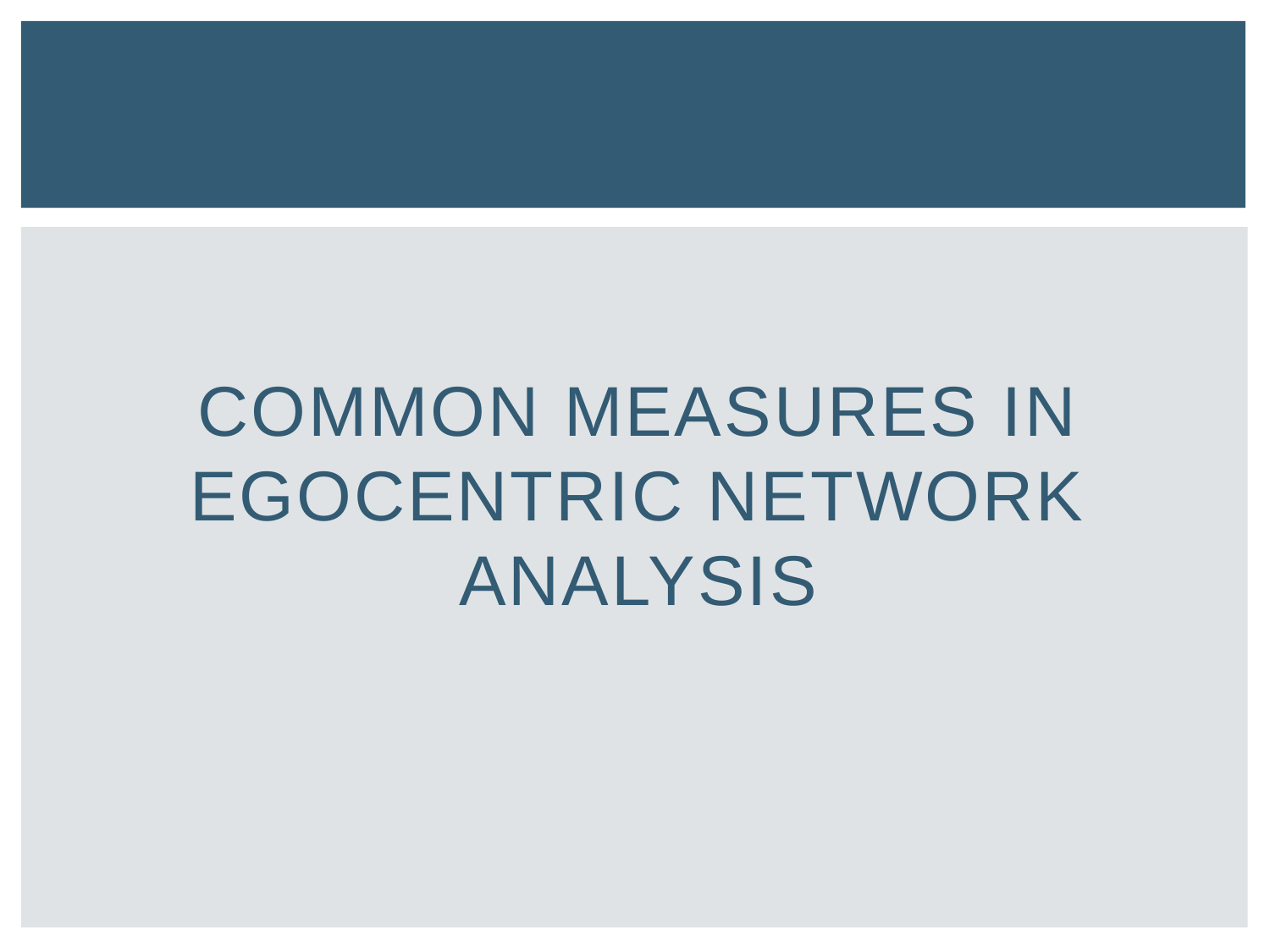

#
COMMON MEASURES IN EGOCENTRIC NETWORK ANALYSIS